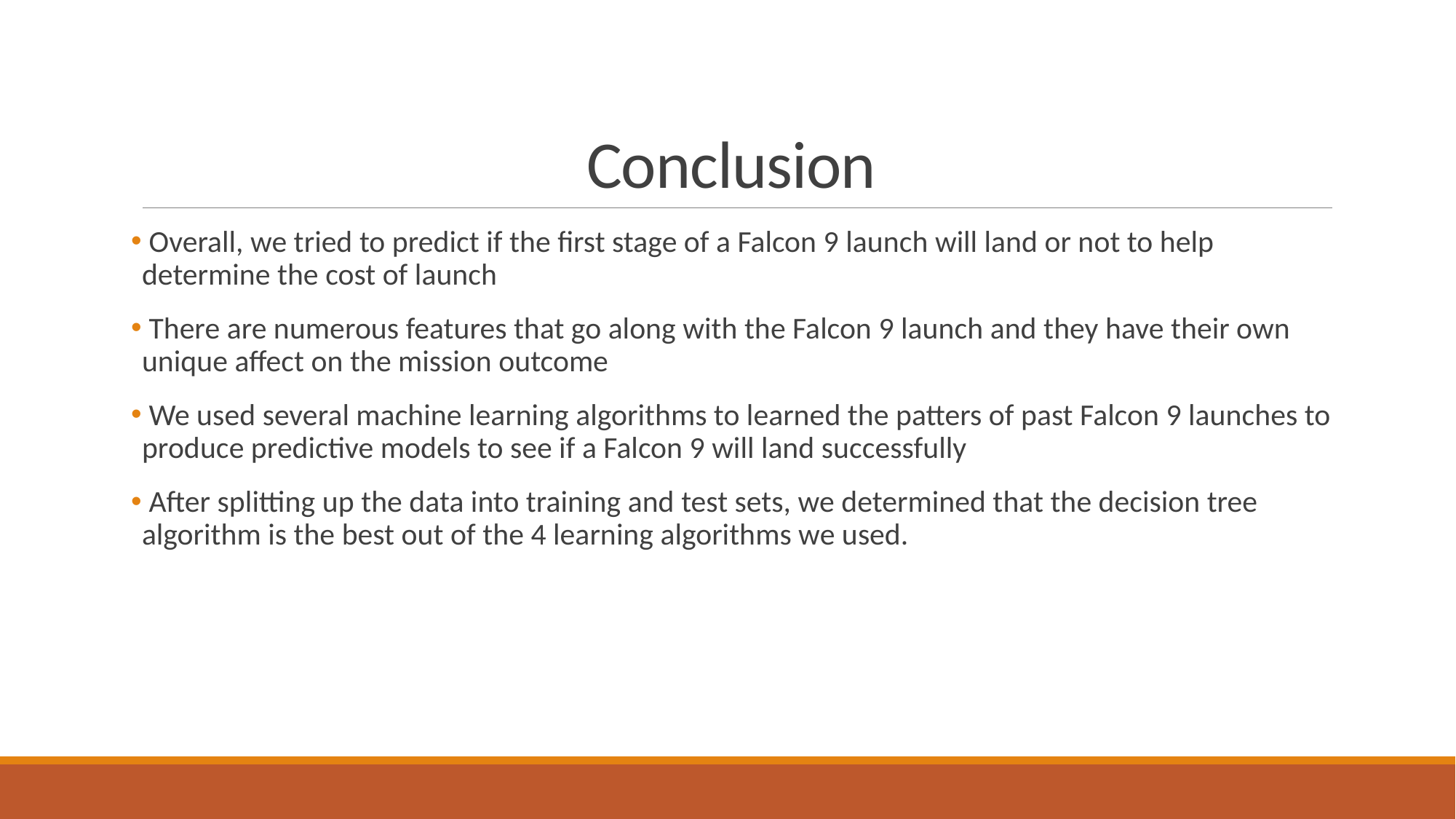

# Conclusion
 Overall, we tried to predict if the first stage of a Falcon 9 launch will land or not to help determine the cost of launch
 There are numerous features that go along with the Falcon 9 launch and they have their own unique affect on the mission outcome
 We used several machine learning algorithms to learned the patters of past Falcon 9 launches to produce predictive models to see if a Falcon 9 will land successfully
 After splitting up the data into training and test sets, we determined that the decision tree algorithm is the best out of the 4 learning algorithms we used.